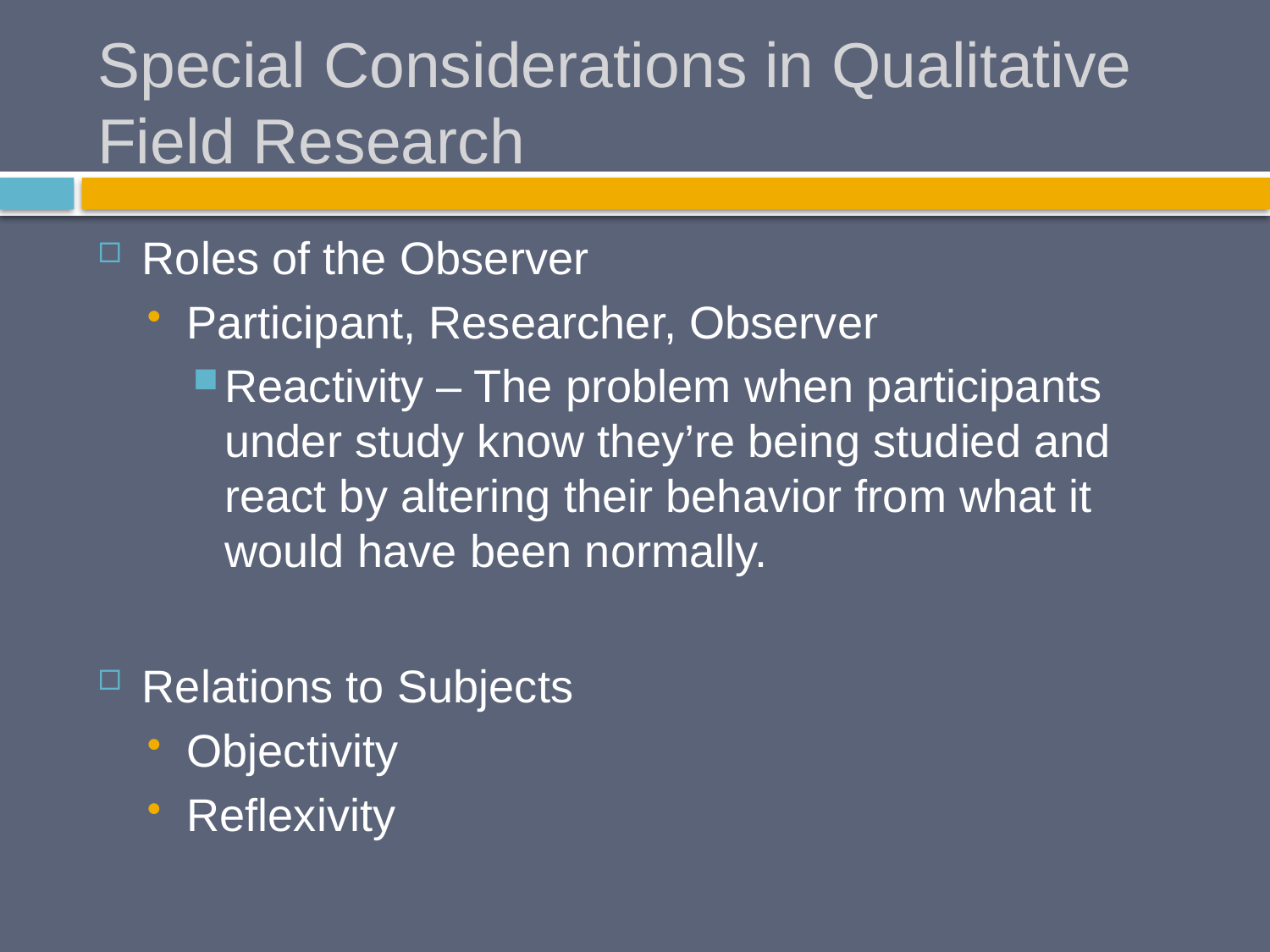

# Special Considerations in Qualitative Field Research
Roles of the Observer
Participant, Researcher, Observer
Reactivity – The problem when participants under study know they’re being studied and react by altering their behavior from what it would have been normally.

Relations to Subjects
Objectivity
Reflexivity